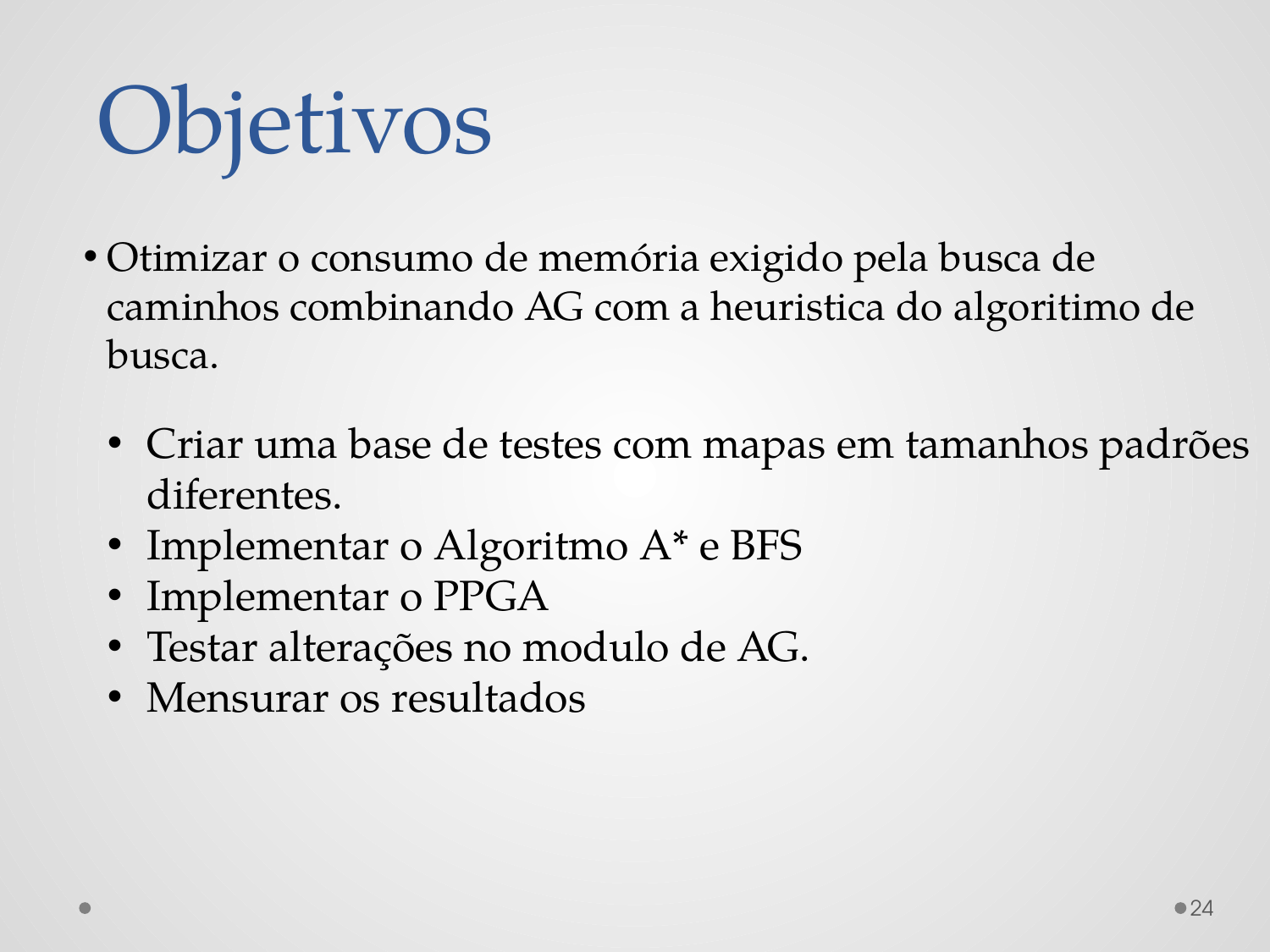

# Objetivos
Otimizar o consumo de memória exigido pela busca de caminhos combinando AG com a heuristica do algoritimo de busca.
Criar uma base de testes com mapas em tamanhos padrões diferentes.
Implementar o Algoritmo A* e BFS
Implementar o PPGA
Testar alterações no modulo de AG.
Mensurar os resultados
24